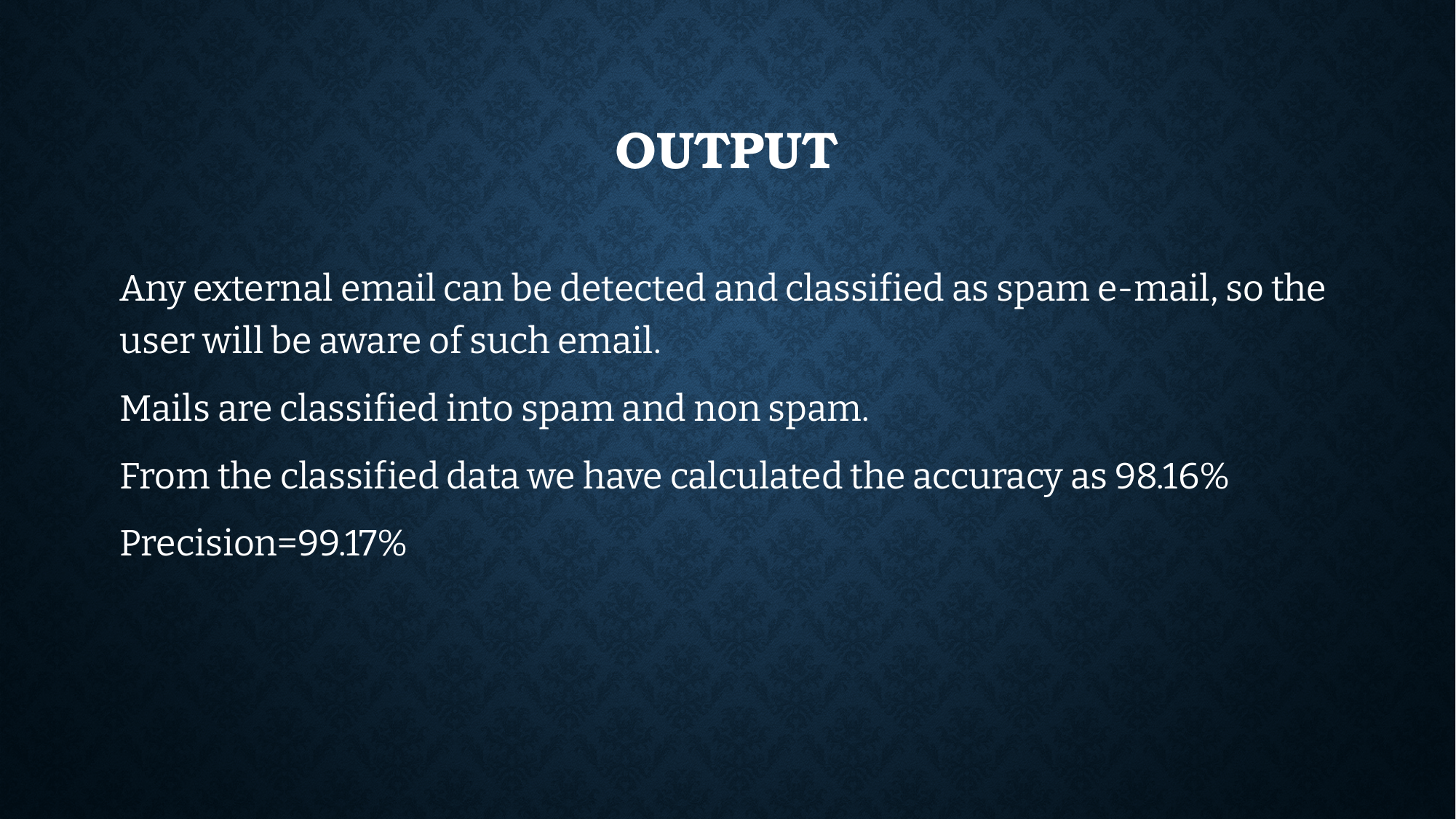

# OUTPUT
Any external email can be detected and classified as spam e-mail, so the user will be aware of such email.
Mails are classified into spam and non spam.
From the classified data we have calculated the accuracy as 98.16%
Precision=99.17%